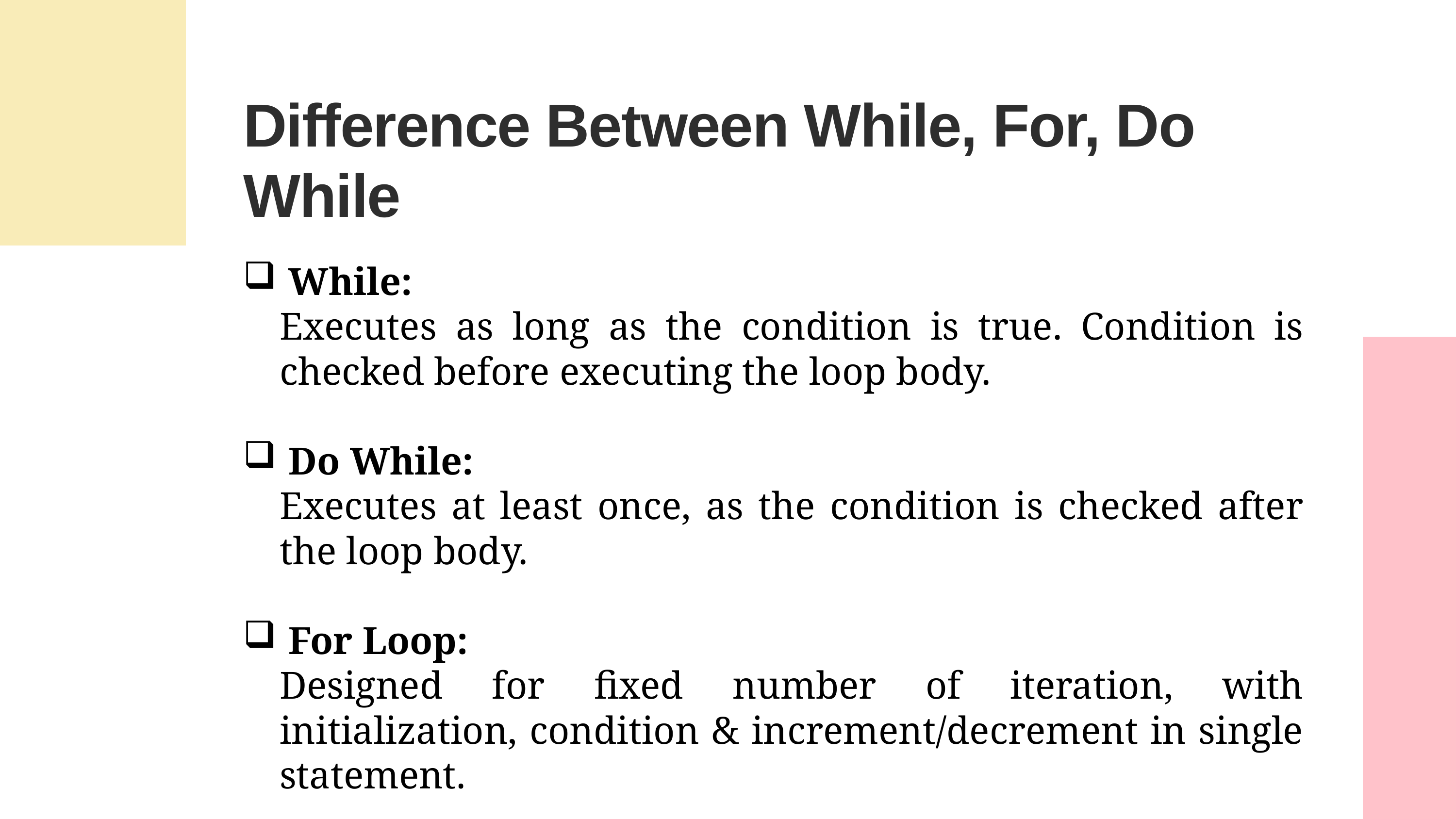

Difference Between While, For, Do While
While:
Executes as long as the condition is true. Condition is checked before executing the loop body.

Do While:
Executes at least once, as the condition is checked after the loop body.

For Loop:
Designed for fixed number of iteration, with initialization, condition & increment/decrement in single statement.